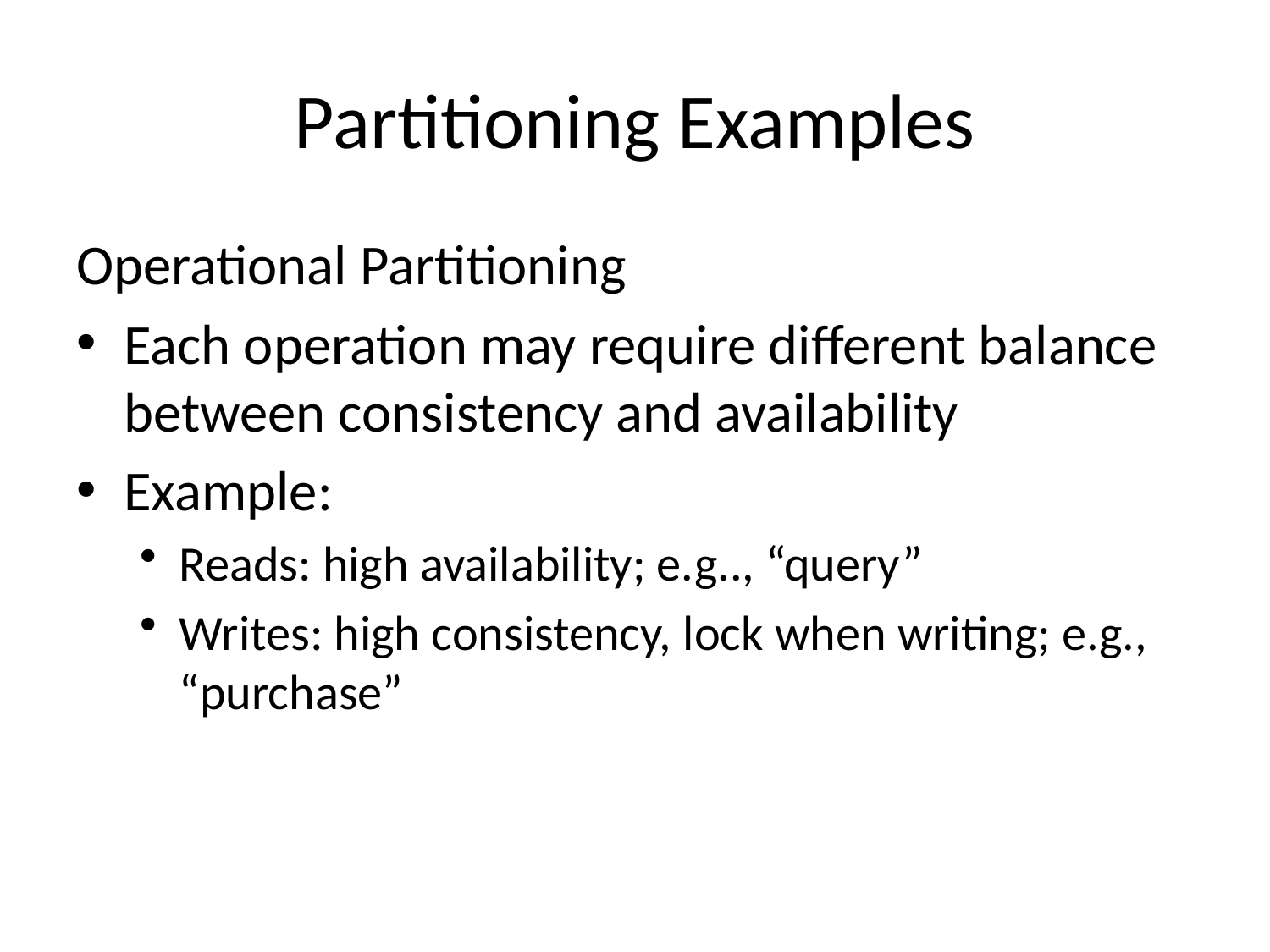

# Partitioning Examples
Operational Partitioning
Each operation may require different balance between consistency and availability
Example:
Reads: high availability; e.g.., “query”
Writes: high consistency, lock when writing; e.g., “purchase”